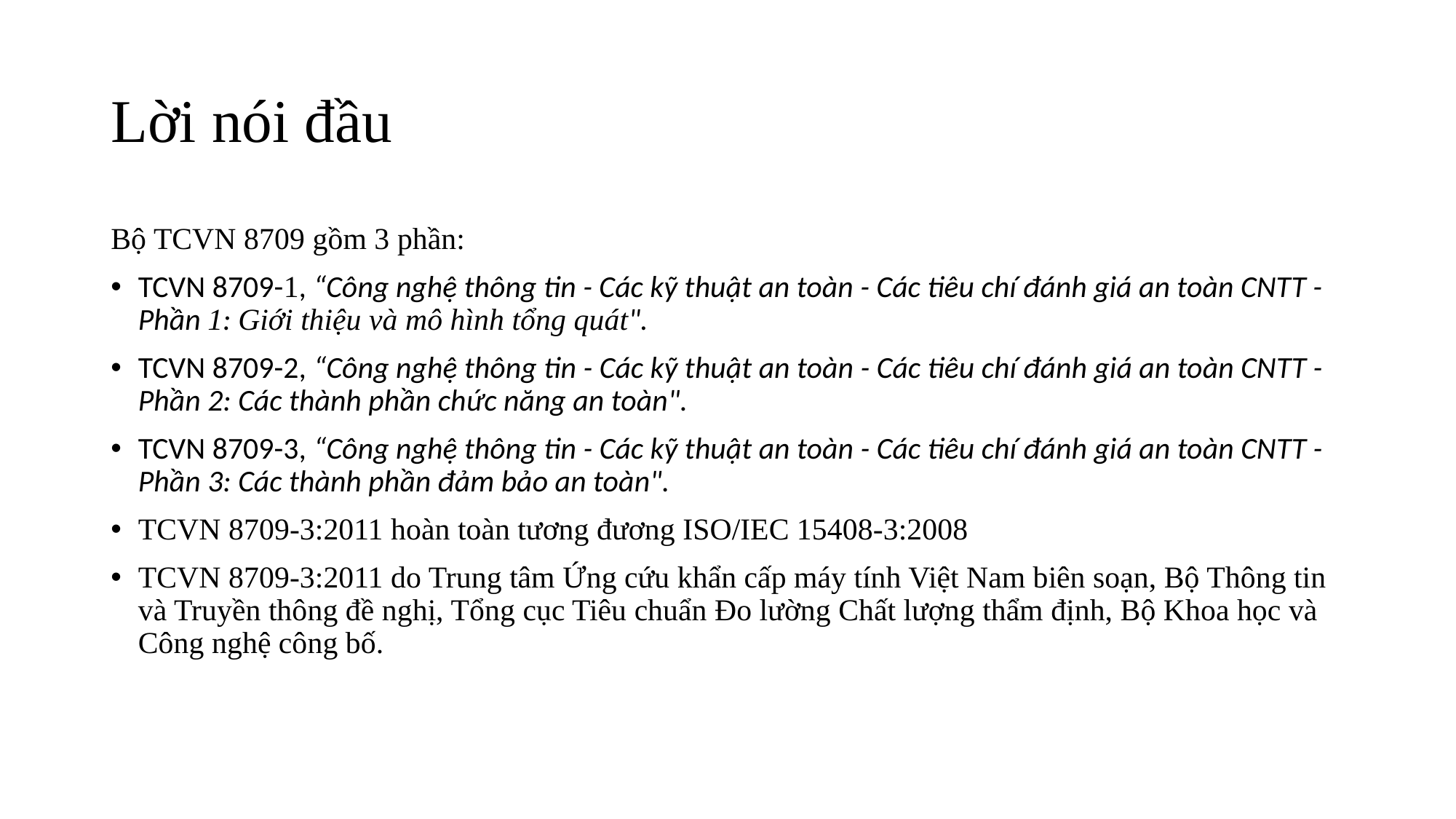

# Lời nói đầu
Bộ TCVN 8709 gồm 3 phần:
TCVN 8709-1, “Công nghệ thông tin - Các kỹ thuật an toàn - Các tiêu chí đánh giá an toàn CNTT - Phần 1: Giới thiệu và mô hình tổng quát".
TCVN 8709-2, “Công nghệ thông tin - Các kỹ thuật an toàn - Các tiêu chí đánh giá an toàn CNTT - Phần 2: Các thành phần chức năng an toàn".
TCVN 8709-3, “Công nghệ thông tin - Các kỹ thuật an toàn - Các tiêu chí đánh giá an toàn CNTT - Phần 3: Các thành phần đảm bảo an toàn".
TCVN 8709-3:2011 hoàn toàn tương đương ISO/IEC 15408-3:2008
TCVN 8709-3:2011 do Trung tâm Ứng cứu khẩn cấp máy tính Việt Nam biên soạn, Bộ Thông tin và Truyền thông đề nghị, Tổng cục Tiêu chuẩn Đo lường Chất lượng thẩm định, Bộ Khoa học và Công nghệ công bố.